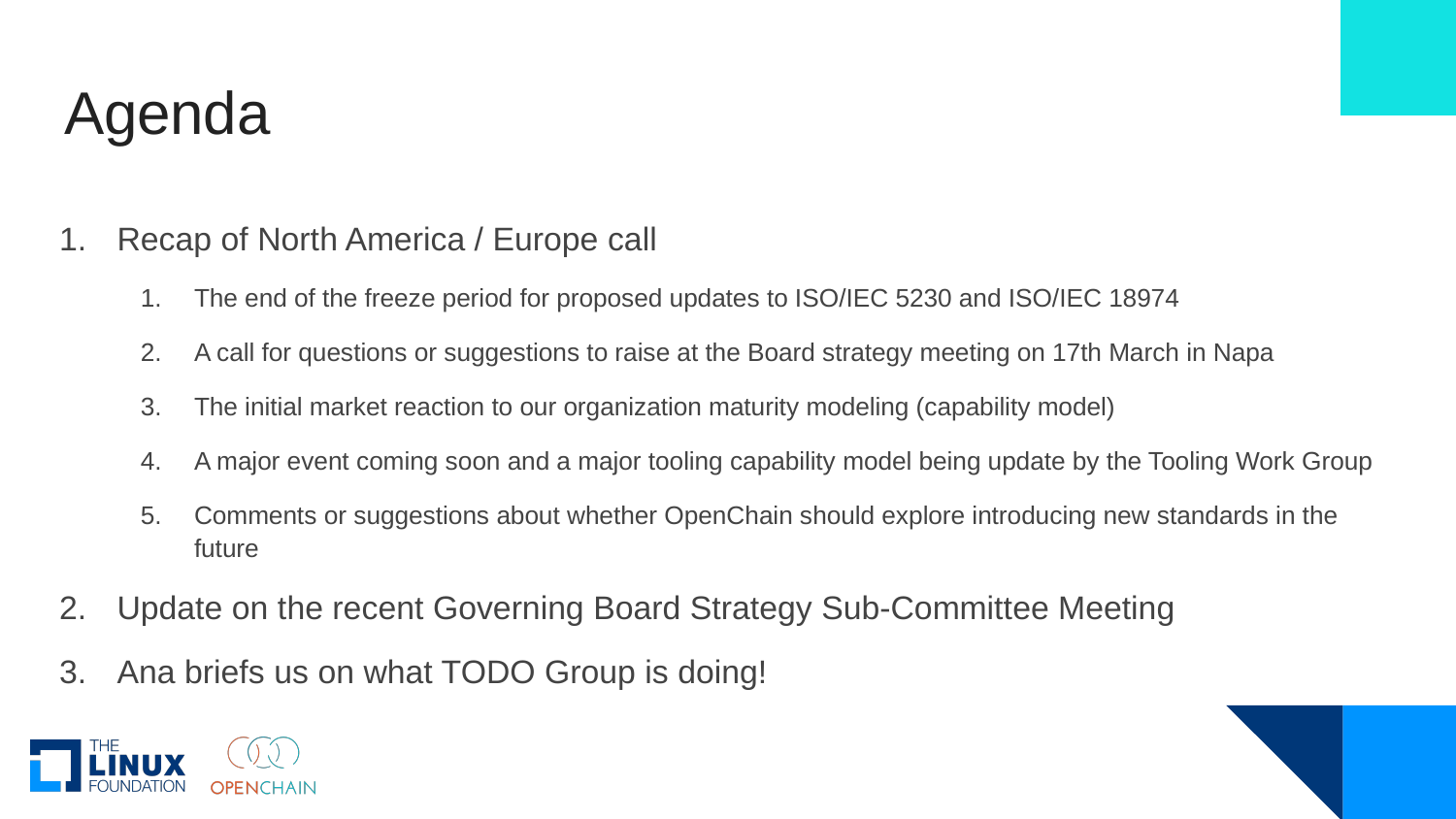

# Agenda
Recap of North America / Europe call
The end of the freeze period for proposed updates to ISO/IEC 5230 and ISO/IEC 18974
A call for questions or suggestions to raise at the Board strategy meeting on 17th March in Napa
The initial market reaction to our organization maturity modeling (capability model)
A major event coming soon and a major tooling capability model being update by the Tooling Work Group
Comments or suggestions about whether OpenChain should explore introducing new standards in the future
Update on the recent Governing Board Strategy Sub-Committee Meeting
Ana briefs us on what TODO Group is doing!